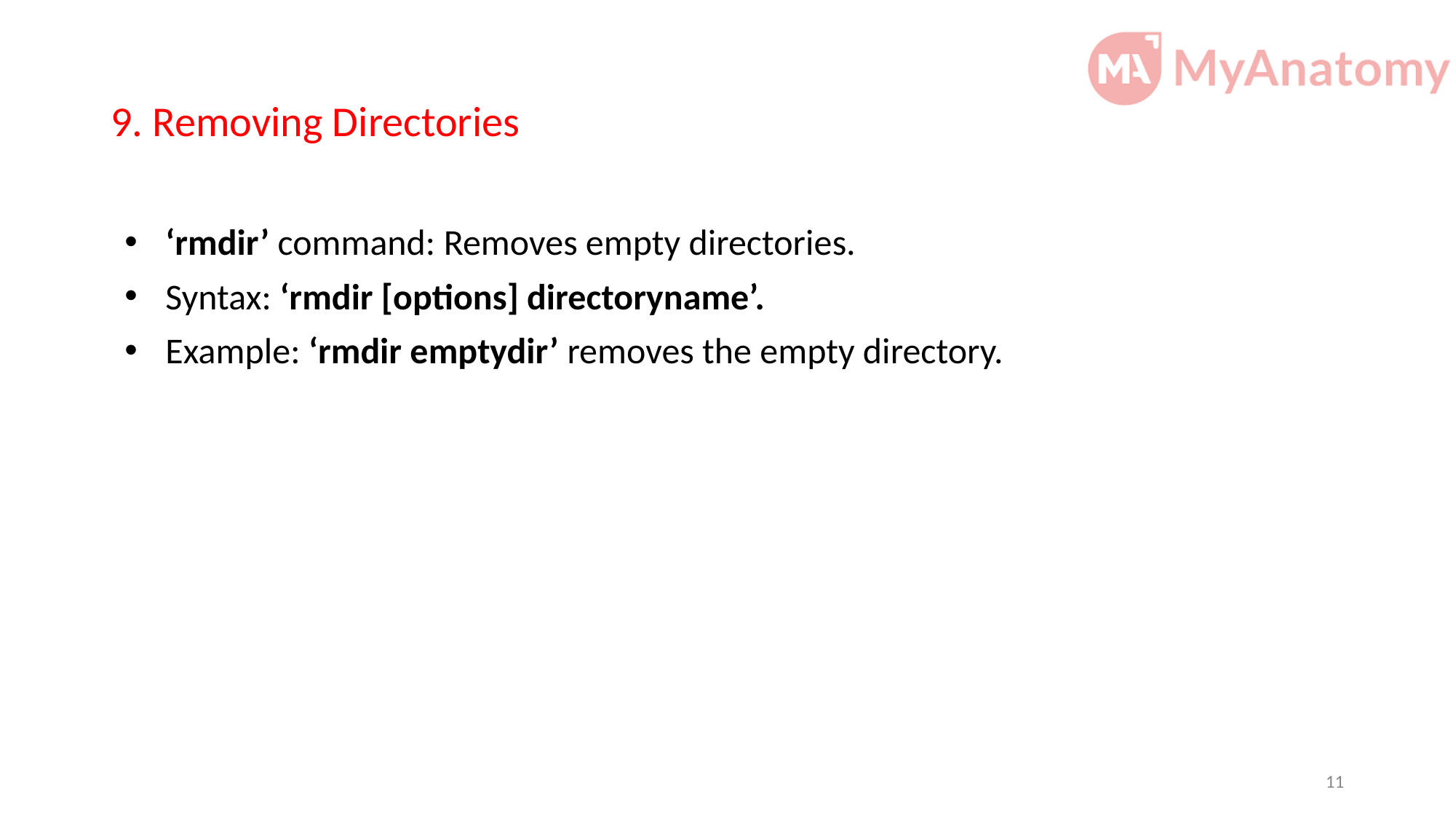

# 9. Removing Directories
‘rmdir’ command: Removes empty directories.
Syntax: ‘rmdir [options] directoryname’.
Example: ‘rmdir emptydir’ removes the empty directory.
11